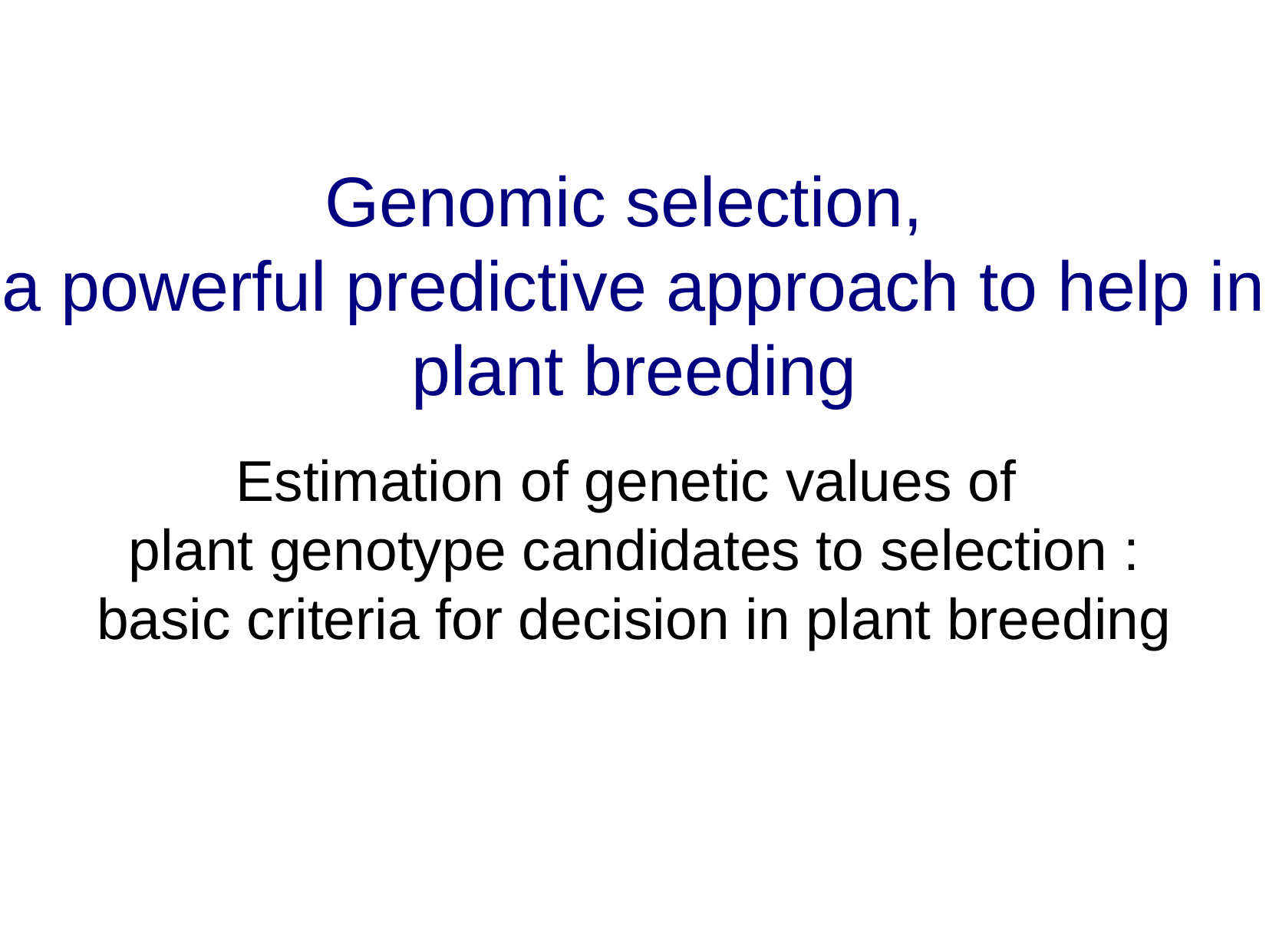

Genomic selection,
a powerful predictive approach to help in plant breeding
Estimation of genetic values of
plant genotype candidates to selection :
basic criteria for decision in plant breeding